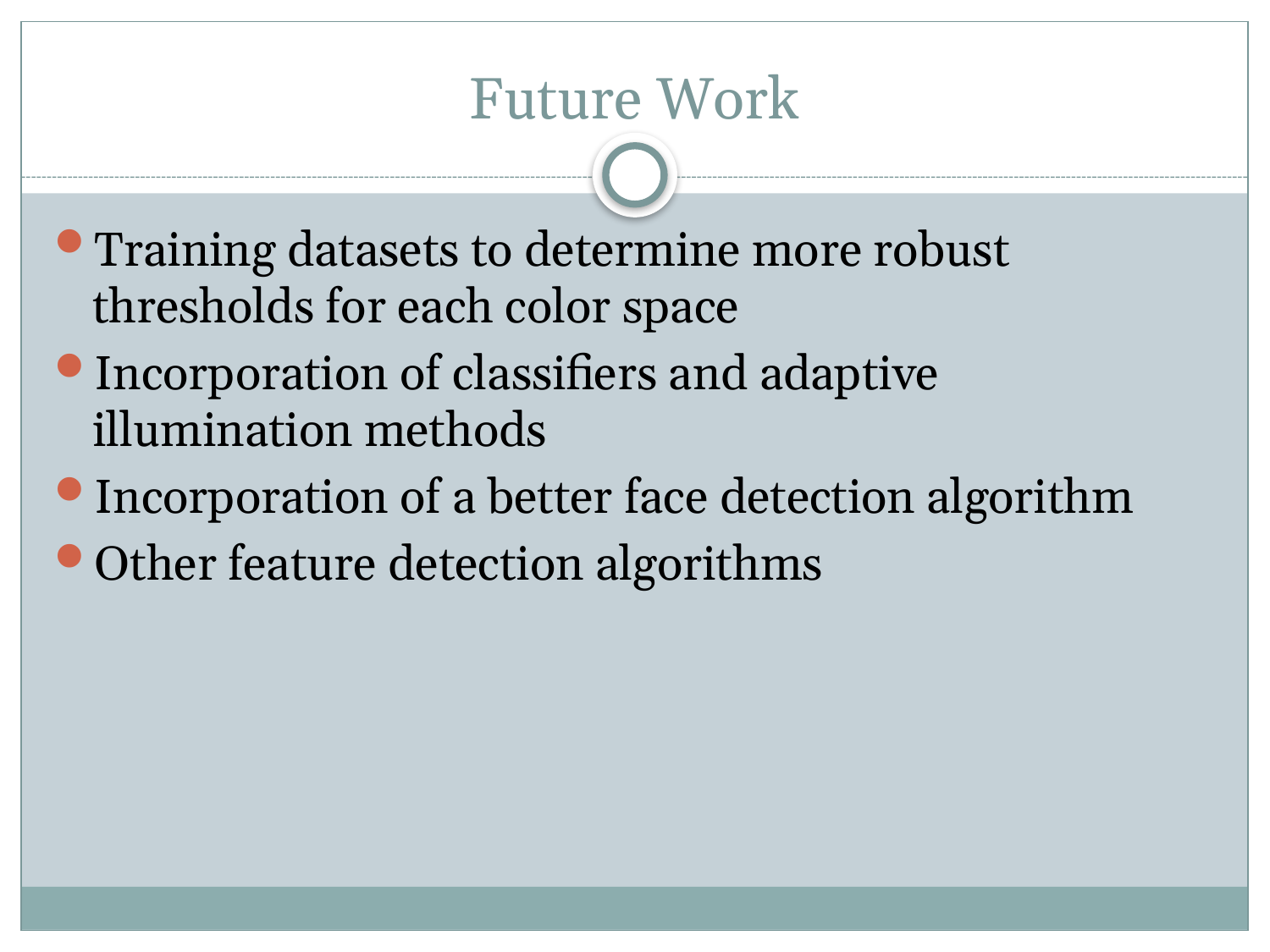

# Future Work
Training datasets to determine more robust thresholds for each color space
Incorporation of classifiers and adaptive illumination methods
Incorporation of a better face detection algorithm
Other feature detection algorithms